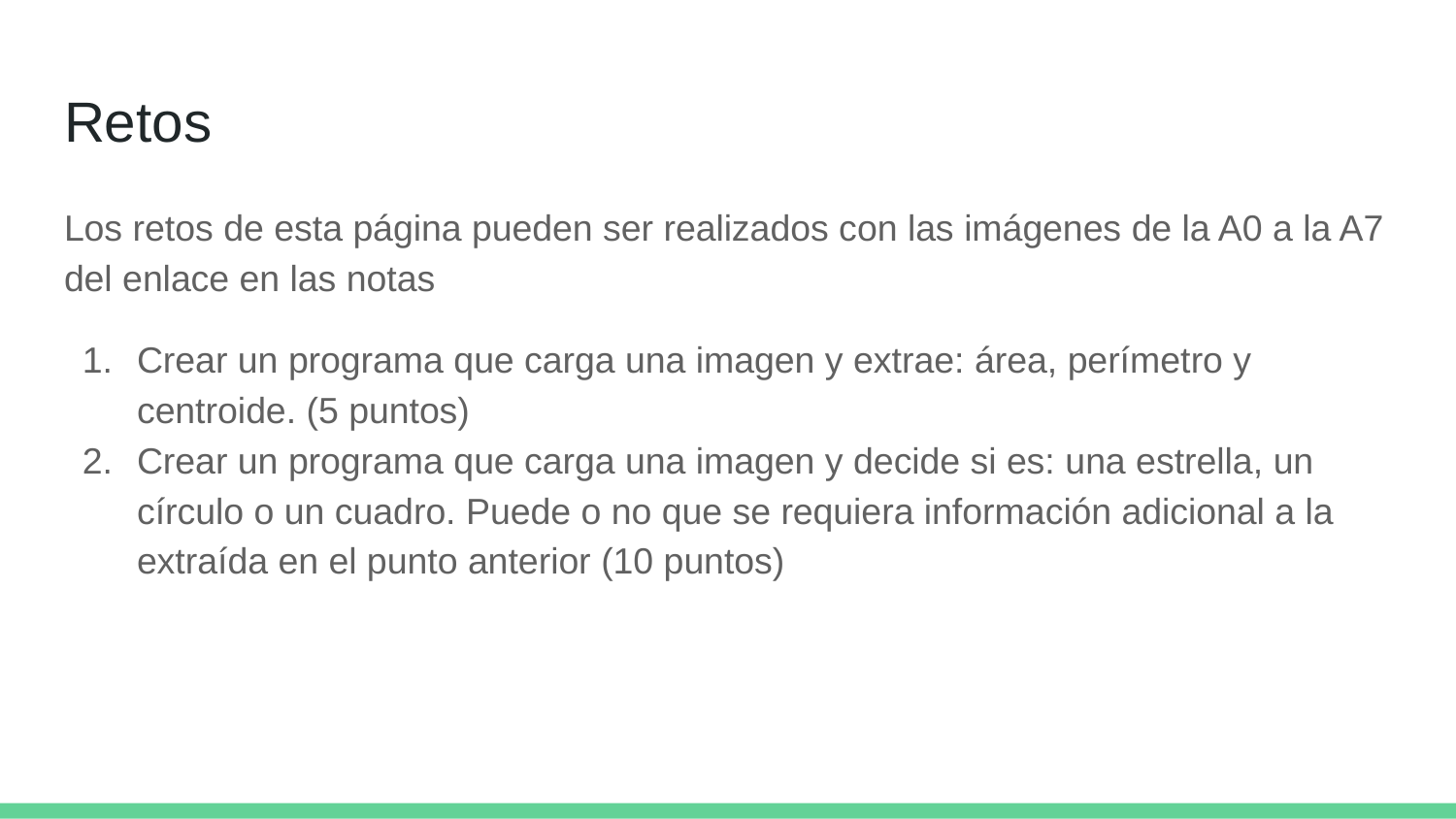

# Retos
Los retos de esta página pueden ser realizados con las imágenes de la A0 a la A7 del enlace en las notas
Crear un programa que carga una imagen y extrae: área, perímetro y centroide. (5 puntos)
Crear un programa que carga una imagen y decide si es: una estrella, un círculo o un cuadro. Puede o no que se requiera información adicional a la extraída en el punto anterior (10 puntos)